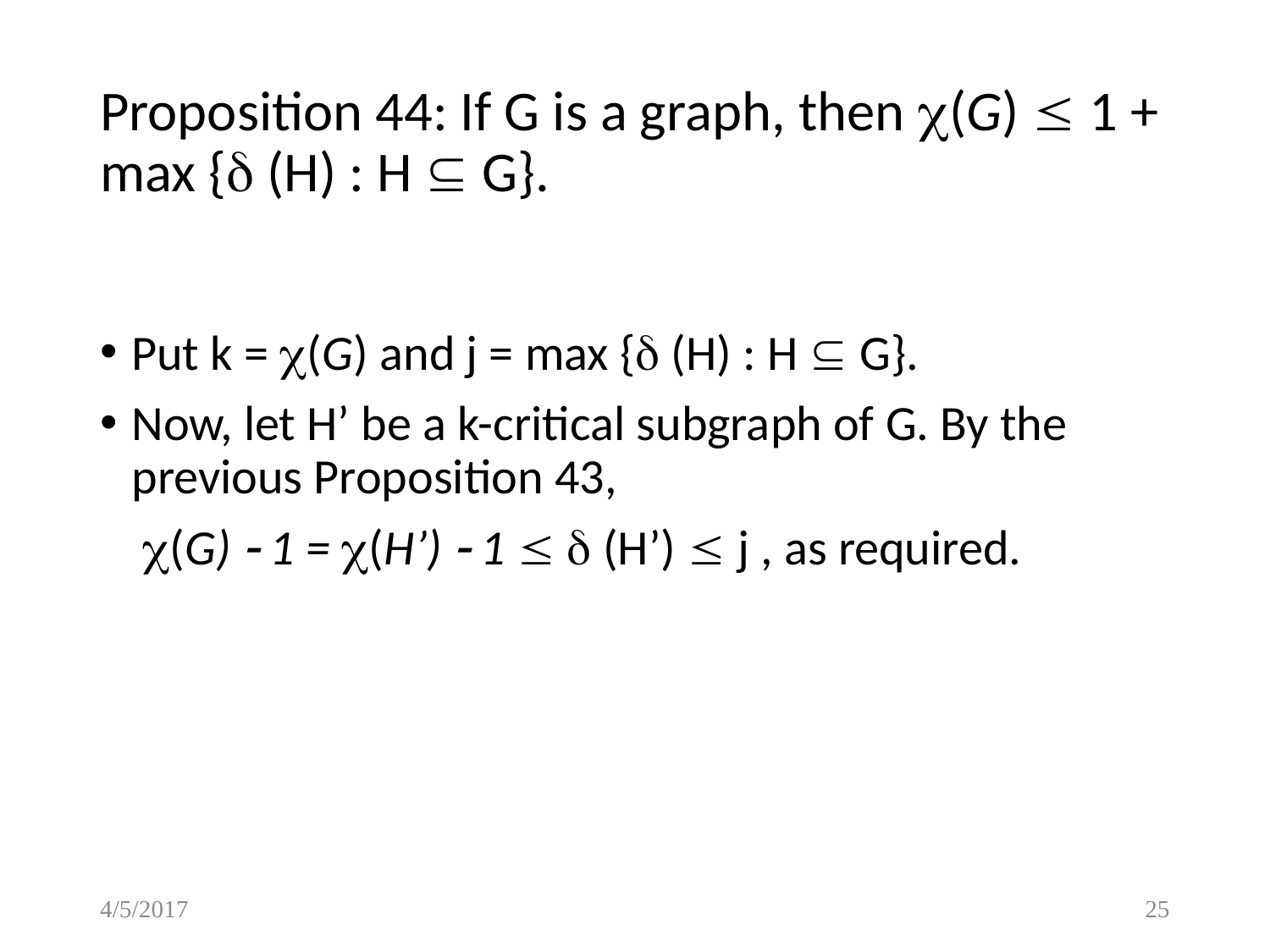

# Proposition 44: If G is a graph, then χ(G) ≤ 1 + max {δ (H) : H ⊆ G}.
Put k = χ(G) and j = max {δ (H) : H ⊆ G}.
Now, let H’ be a k-critical subgraph of G. By the previous Proposition 43,
	 χ(G) − 1 = χ(H’) − 1 ≤ δ (H’) ≤ j , as required.
4/5/2017
25